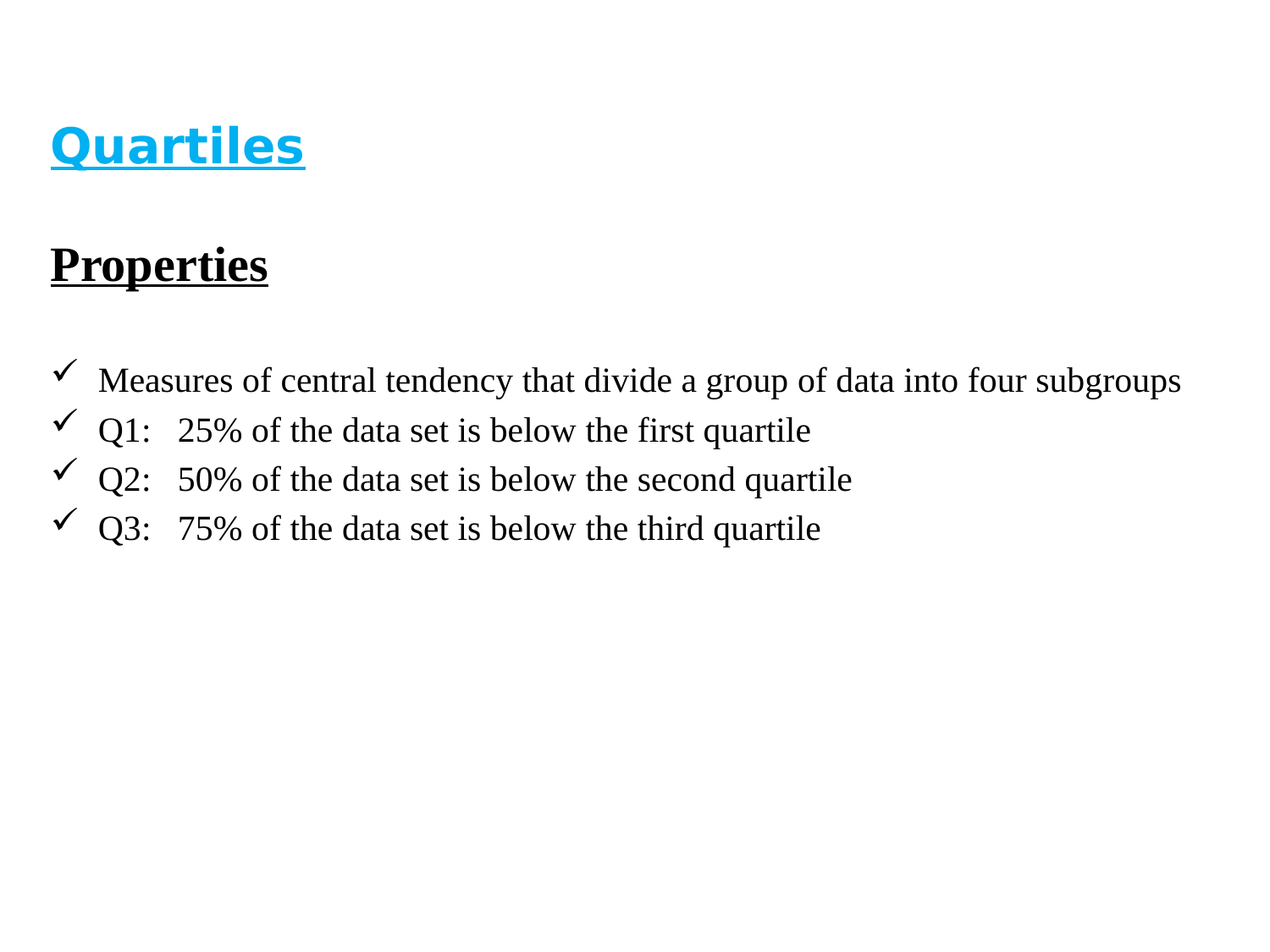

Quartiles
Properties

Measures of central tendency that divide a group of data into four subgroups
Q1:   25% of the data set is below the first quartile
Q2:   50% of the data set is below the second quartile
Q3:   75% of the data set is below the third quartile